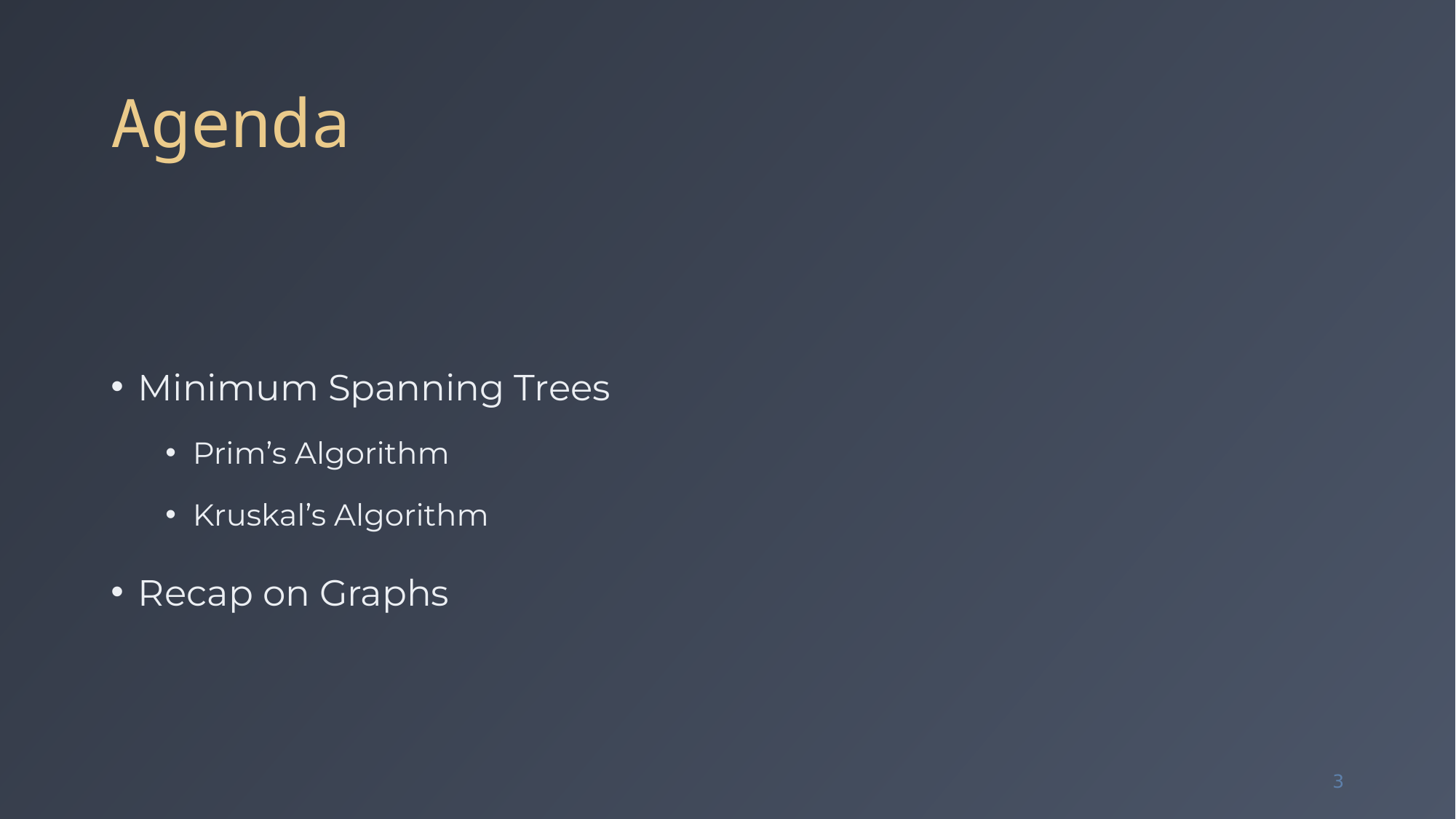

# Agenda
Minimum Spanning Trees
Prim’s Algorithm
Kruskal’s Algorithm
Recap on Graphs
3